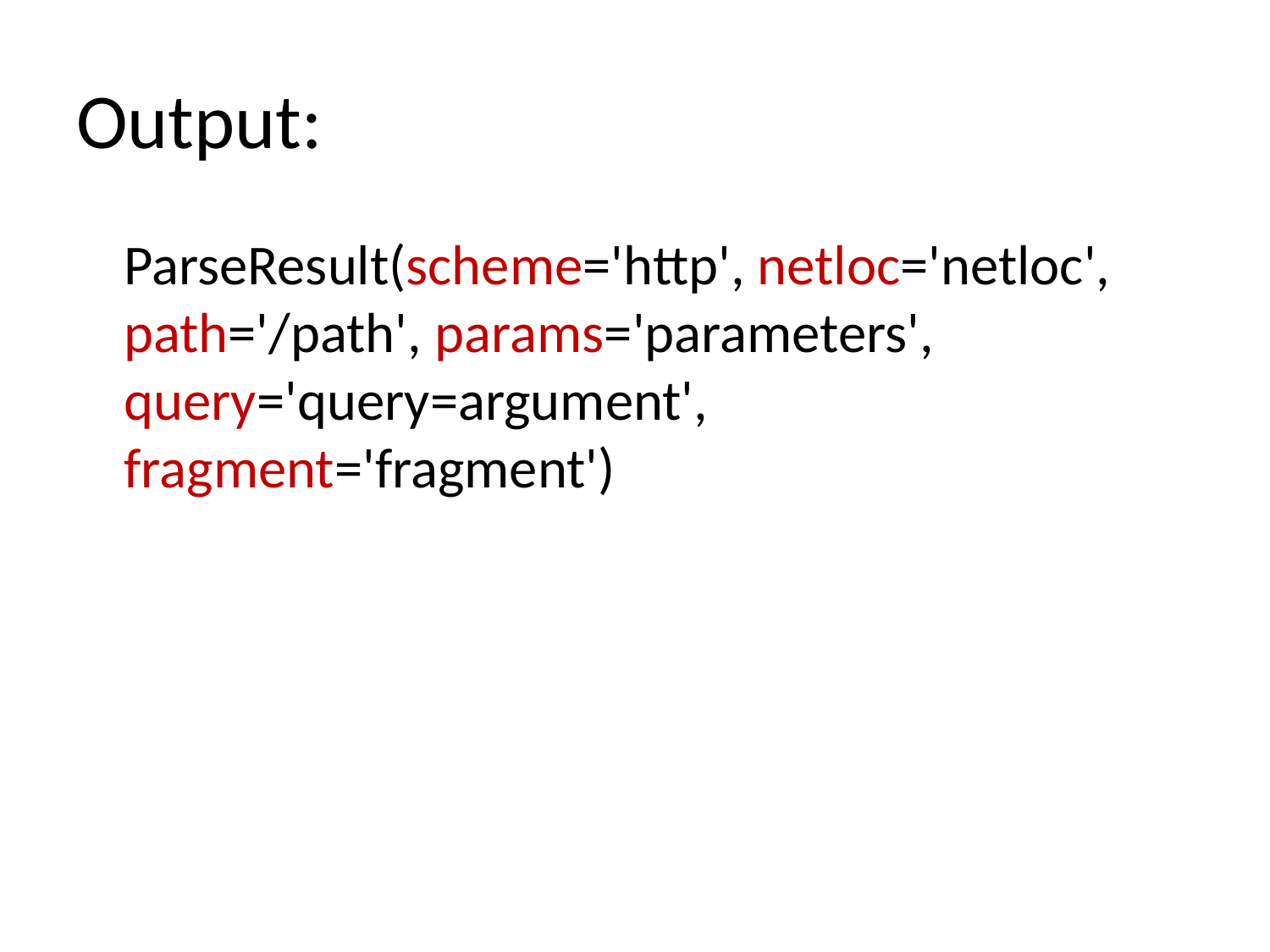

# Output:
	ParseResult(scheme='http', netloc='netloc', path='/path', params='parameters', query='query=argument', fragment='fragment')